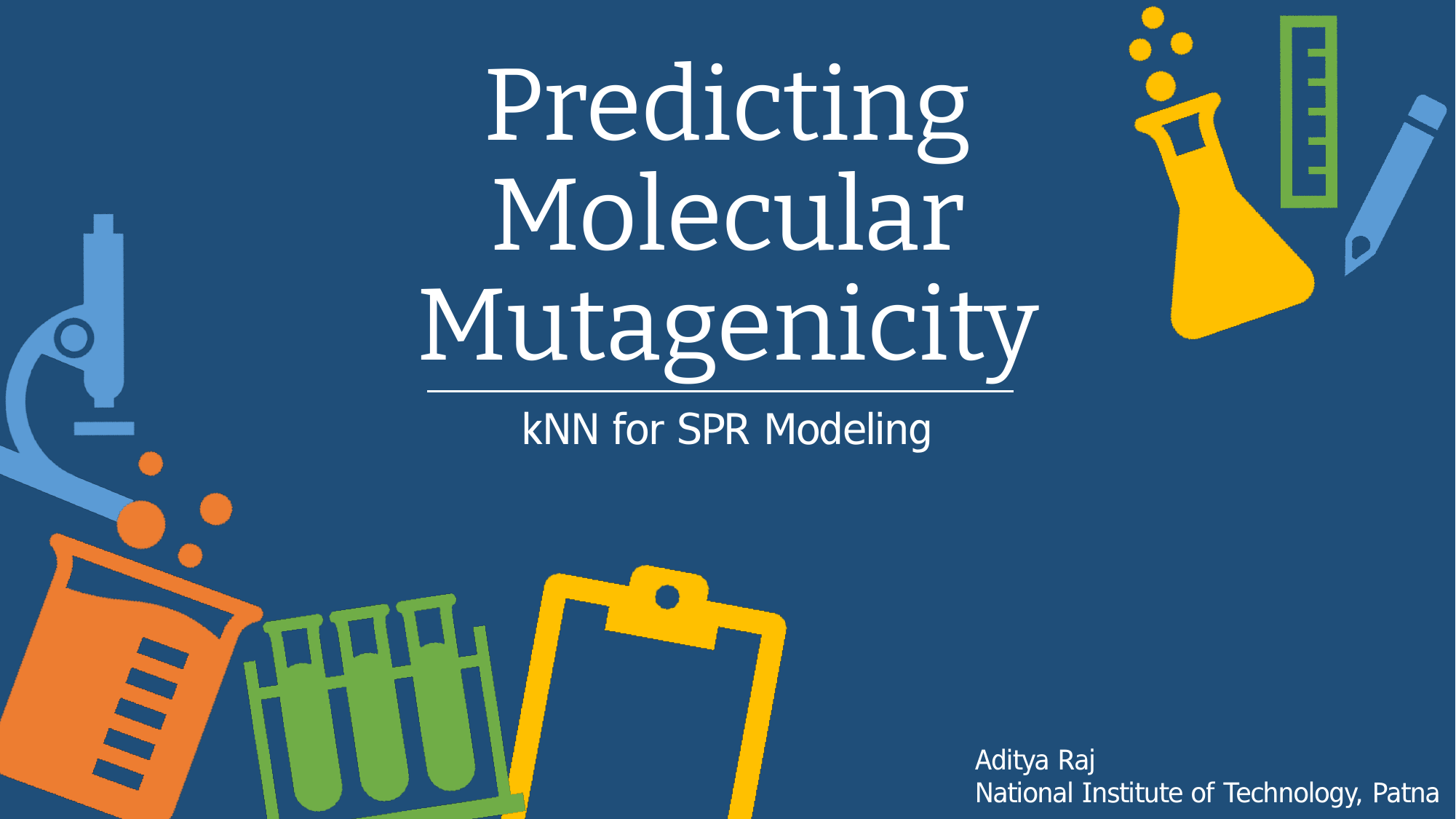

# Predicting Molecular Mutagenicity
kNN for SPR Modeling
Aditya Raj
National Institute of Technology, Patna